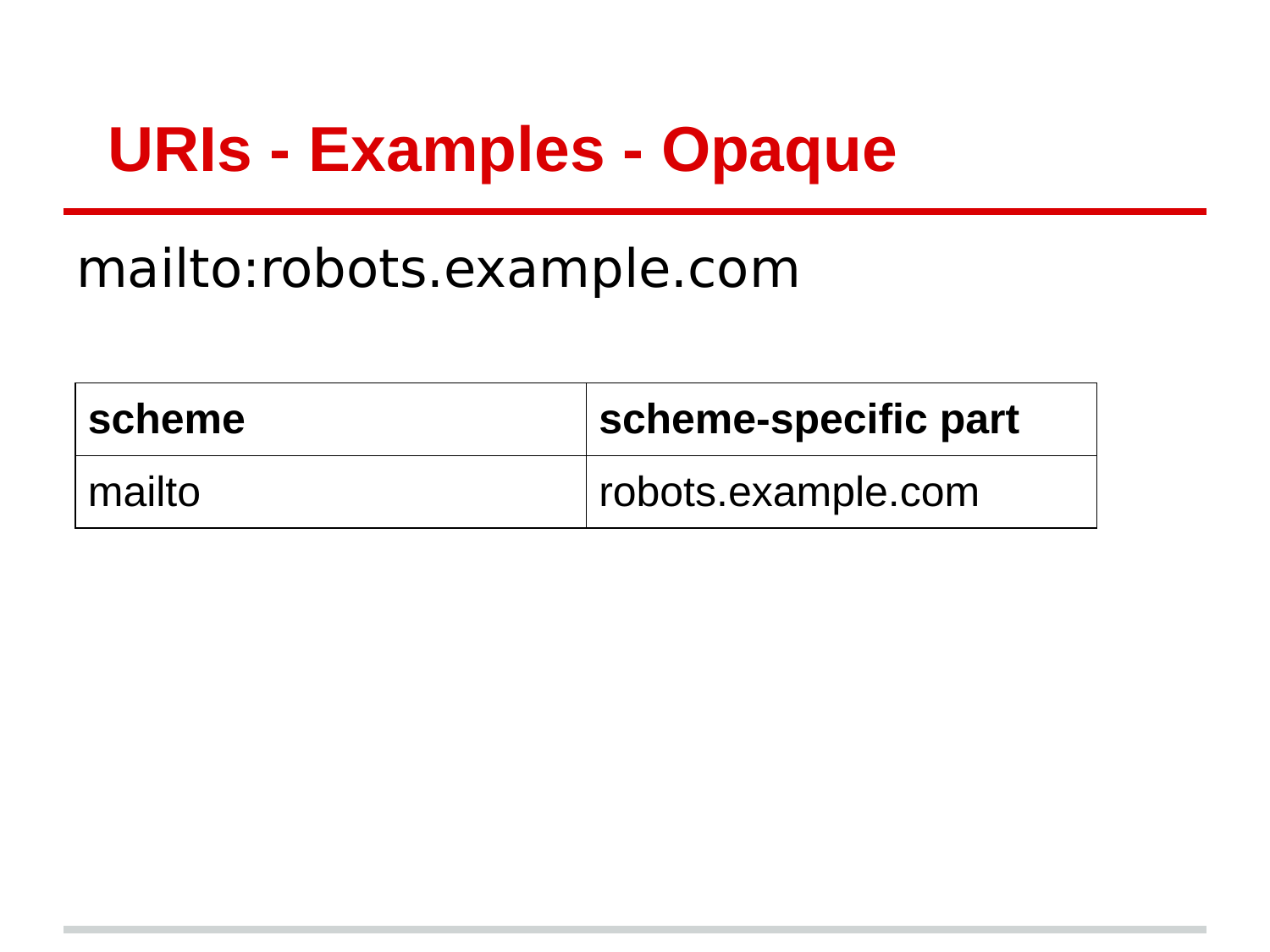

# URIs - Examples - Opaque
mailto:robots.example.com

| scheme | scheme-specific part |
| --- | --- |
| mailto | robots.example.com |